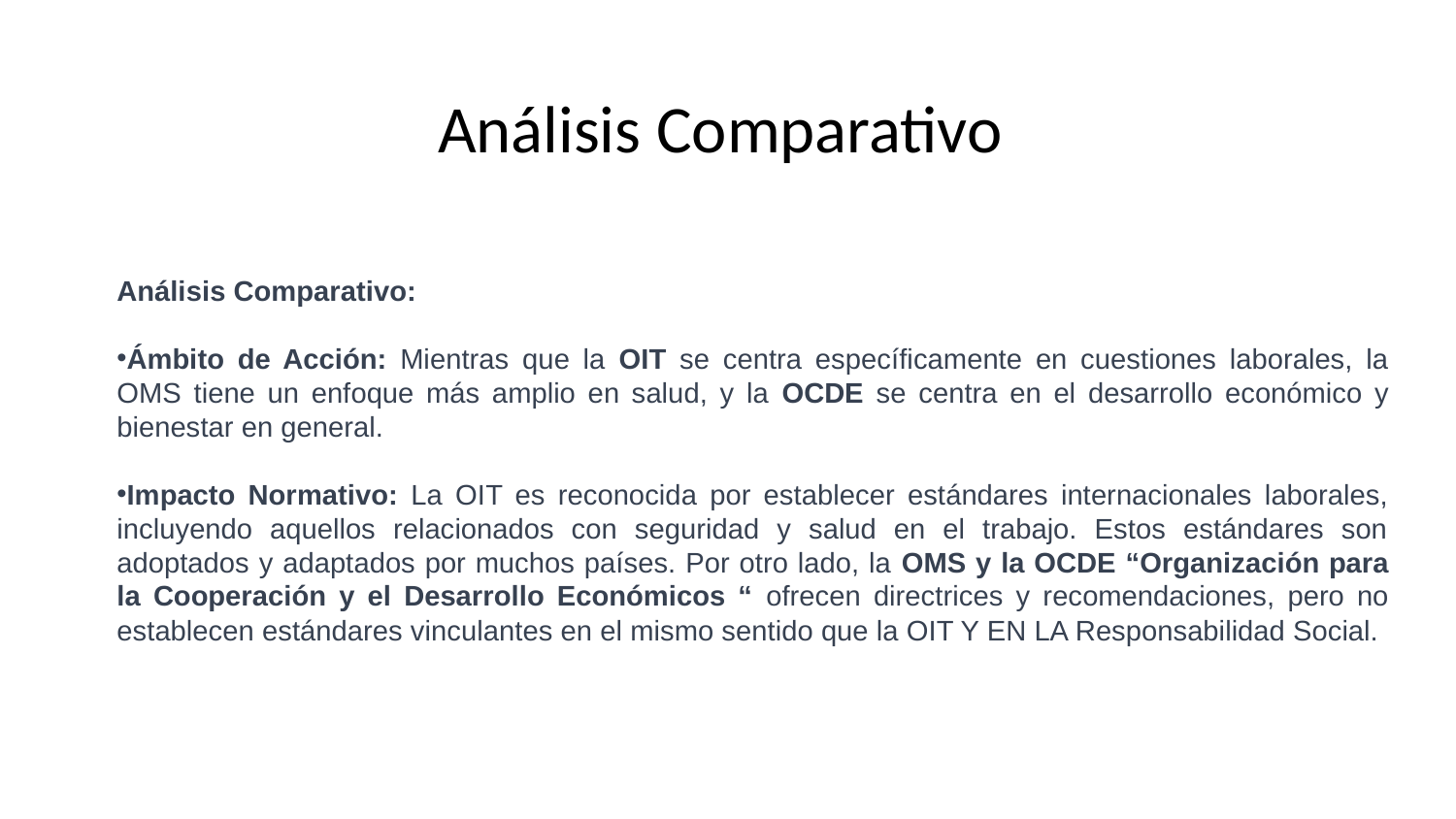

# Análisis Comparativo
Análisis Comparativo:

Ámbito de Acción: Mientras que la OIT se centra específicamente en cuestiones laborales, la OMS tiene un enfoque más amplio en salud, y la OCDE se centra en el desarrollo económico y bienestar en general.

Impacto Normativo: La OIT es reconocida por establecer estándares internacionales laborales, incluyendo aquellos relacionados con seguridad y salud en el trabajo. Estos estándares son adoptados y adaptados por muchos países. Por otro lado, la OMS y la OCDE “Organización para la Cooperación y el Desarrollo Económicos “ ofrecen directrices y recomendaciones, pero no establecen estándares vinculantes en el mismo sentido que la OIT Y EN LA Responsabilidad Social.